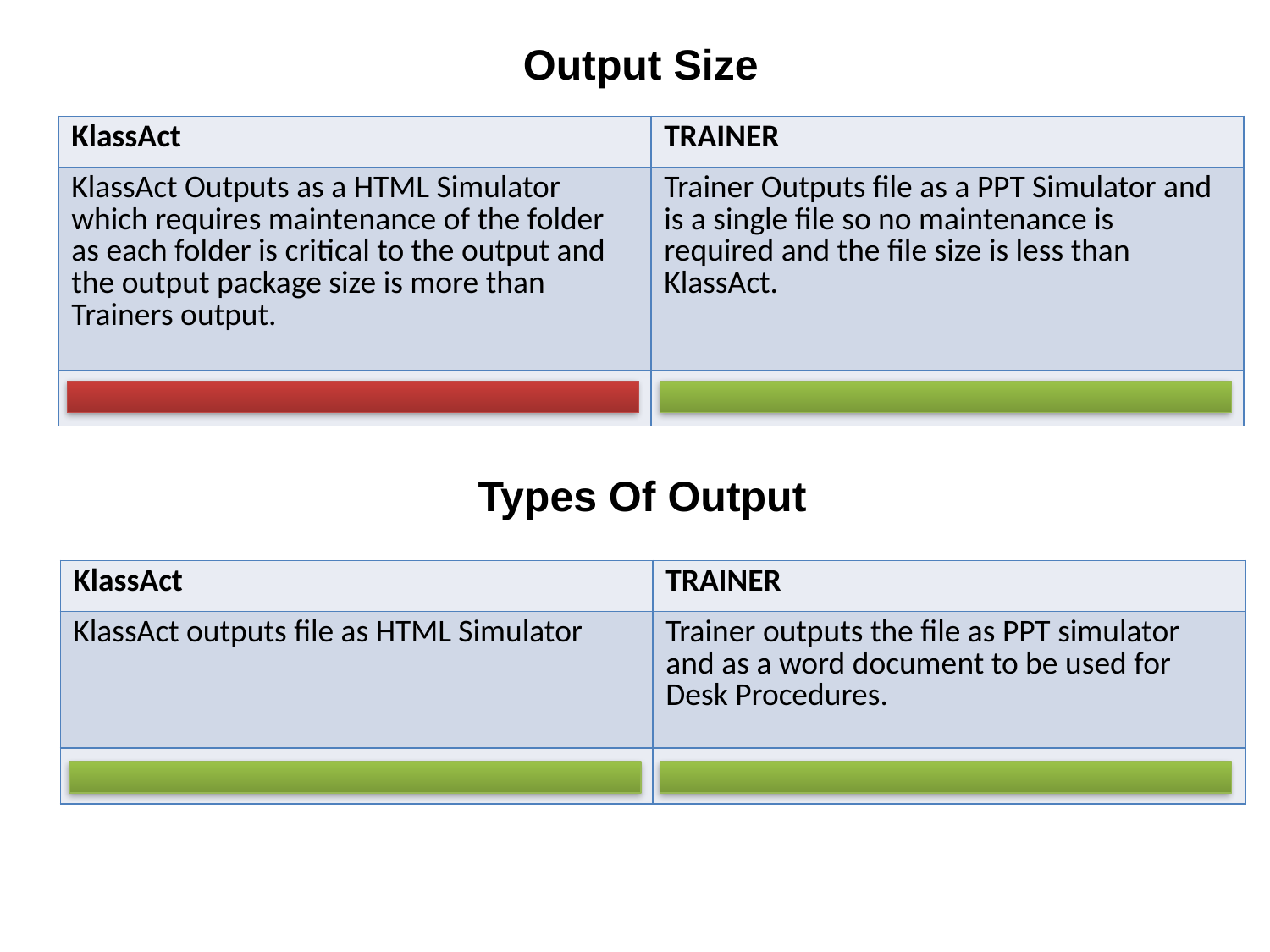

Output Size
| KlassAct | TRAINER |
| --- | --- |
| KlassAct Outputs as a HTML Simulator which requires maintenance of the folder as each folder is critical to the output and the output package size is more than Trainers output. | Trainer Outputs file as a PPT Simulator and is a single file so no maintenance is required and the file size is less than KlassAct. |
|  |  |

Types Of Output
| KlassAct | TRAINER |
| --- | --- |
| KlassAct outputs file as HTML Simulator | Trainer outputs the file as PPT simulator and as a word document to be used for Desk Procedures. |
|  |  |